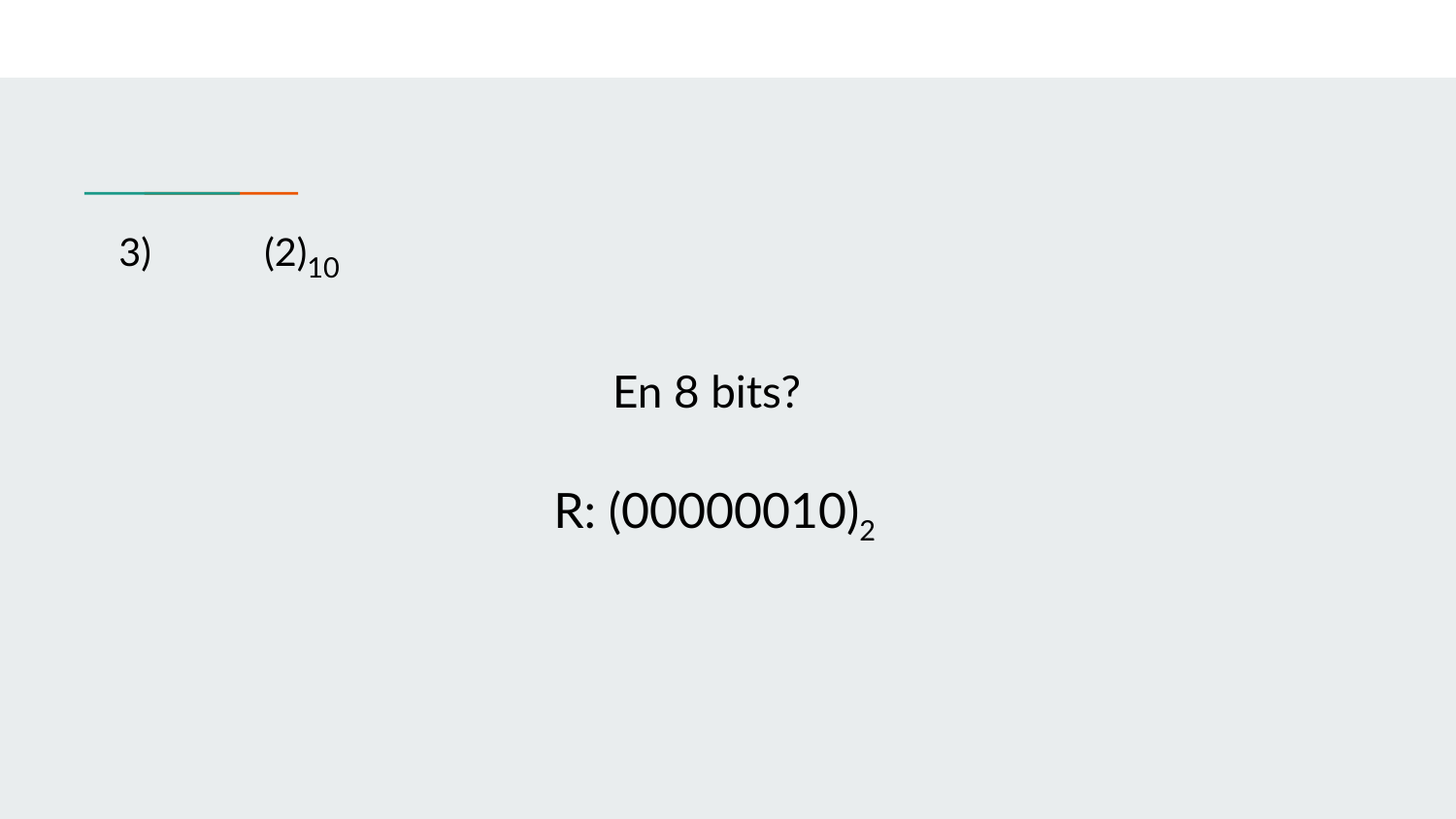

3)	(2)10
En 8 bits?
R: (00000010)2